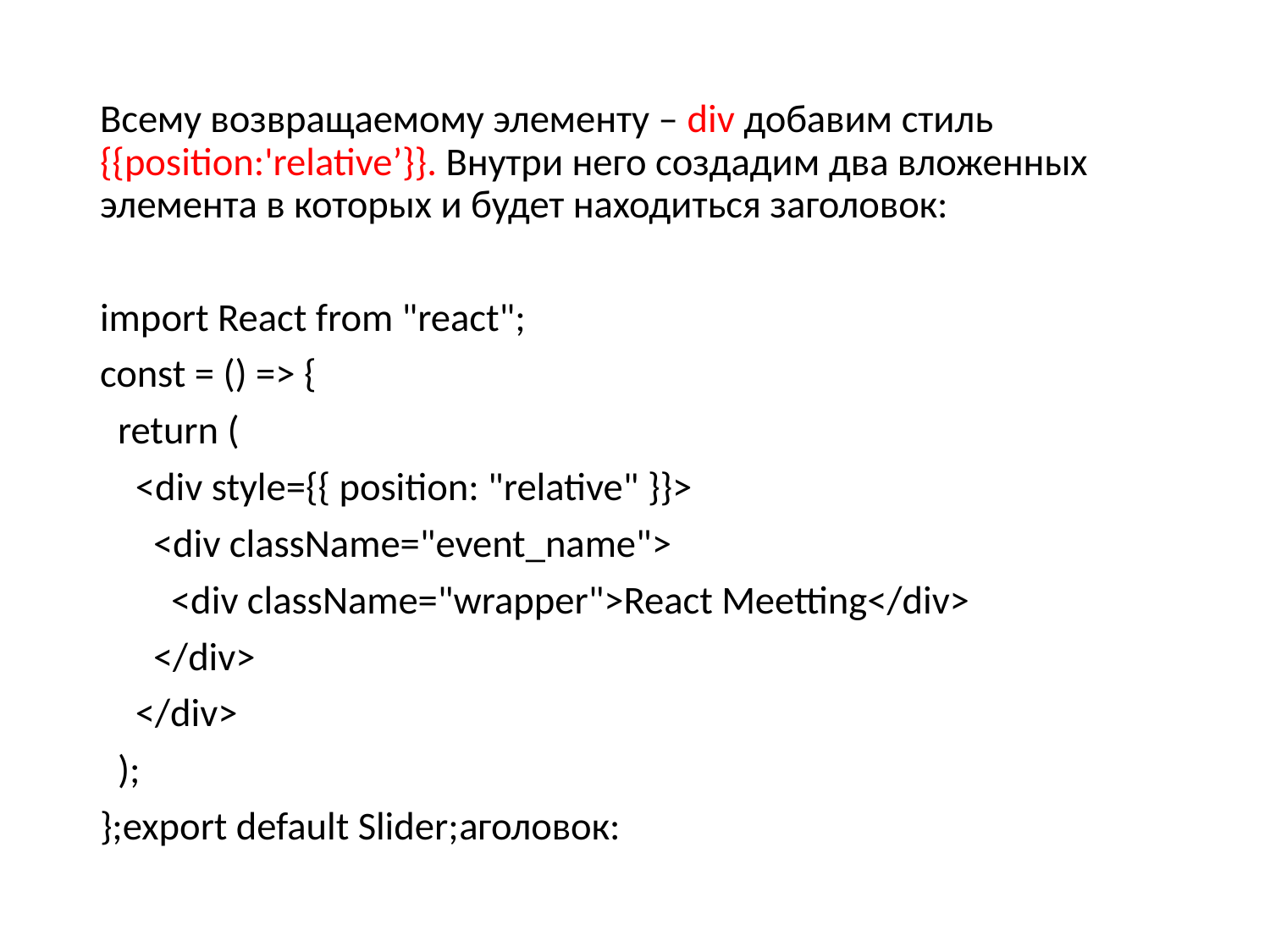

Всему возвращаемому элементу – div добавим стиль {{position:'relative’}}. Внутри него создадим два вложенных элемента в которых и будет находиться заголовок:

import React from "react";
const = () => {
  return (
    <div style={{ position: "relative" }}>
      <div className="event_name">
        <div className="wrapper">React Meetting</div>
      </div>
    </div>
  );
};export default Slider;аголовок: